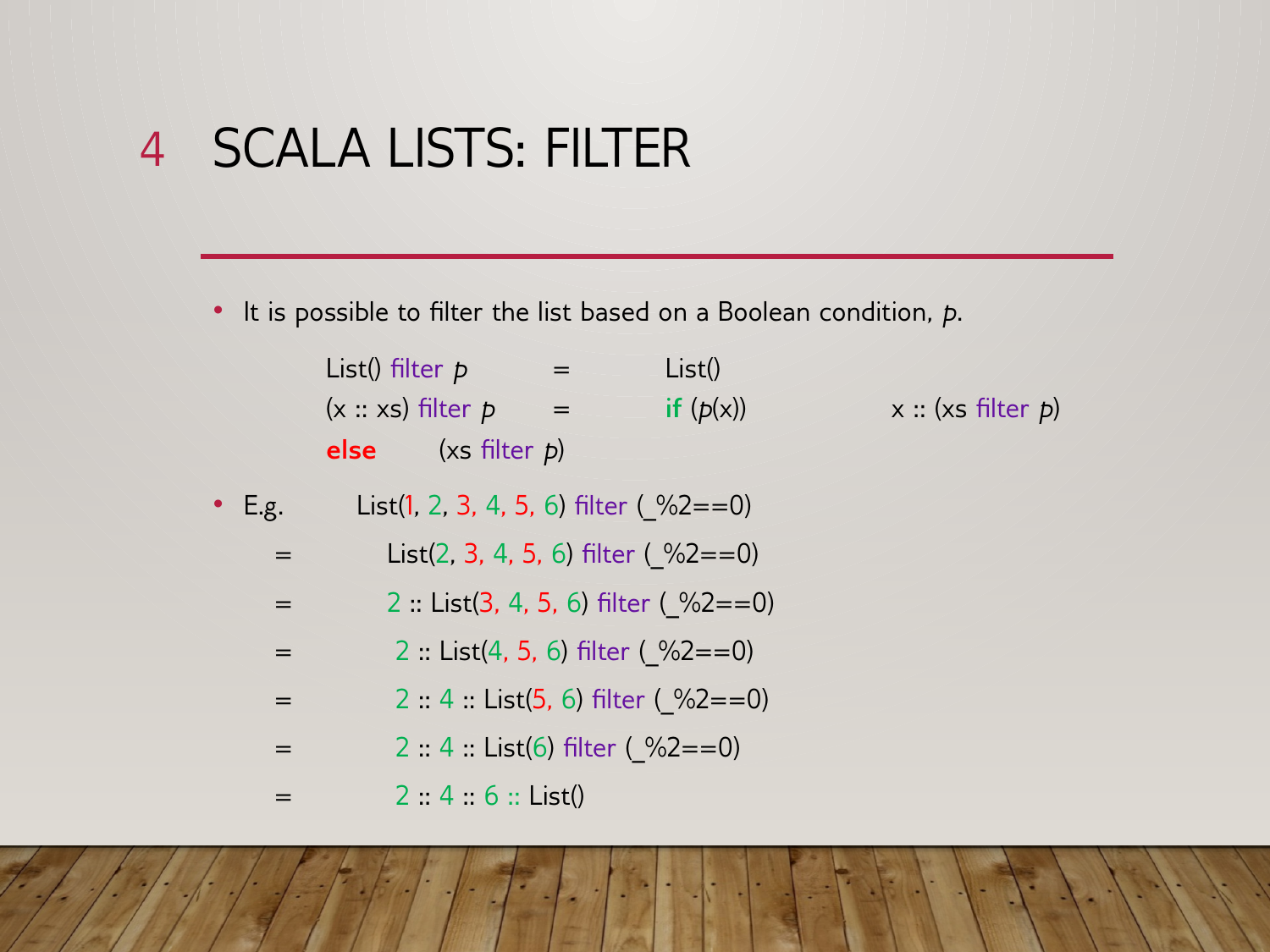

4
# Scala lists: filter
It is possible to filter the list based on a Boolean condition, p.
	List() filter p		=	List()
	(x :: xs) filter p		=	if (p(x))		x :: (xs filter p)
					else		(xs filter p)
E.g.	List(1, 2, 3, 4, 5, 6) filter (_%2==0)
=	List(2, 3, 4, 5, 6) filter (_%2==0)
=	2 :: List(3, 4, 5, 6) filter (_%2==0)
=	 2 :: List(4, 5, 6) filter (_%2==0)
=	 2 :: 4 :: List(5, 6) filter (_%2==0)
=	 2 :: 4 :: List(6) filter (_%2==0)
=	 2 :: 4 :: 6 :: List()